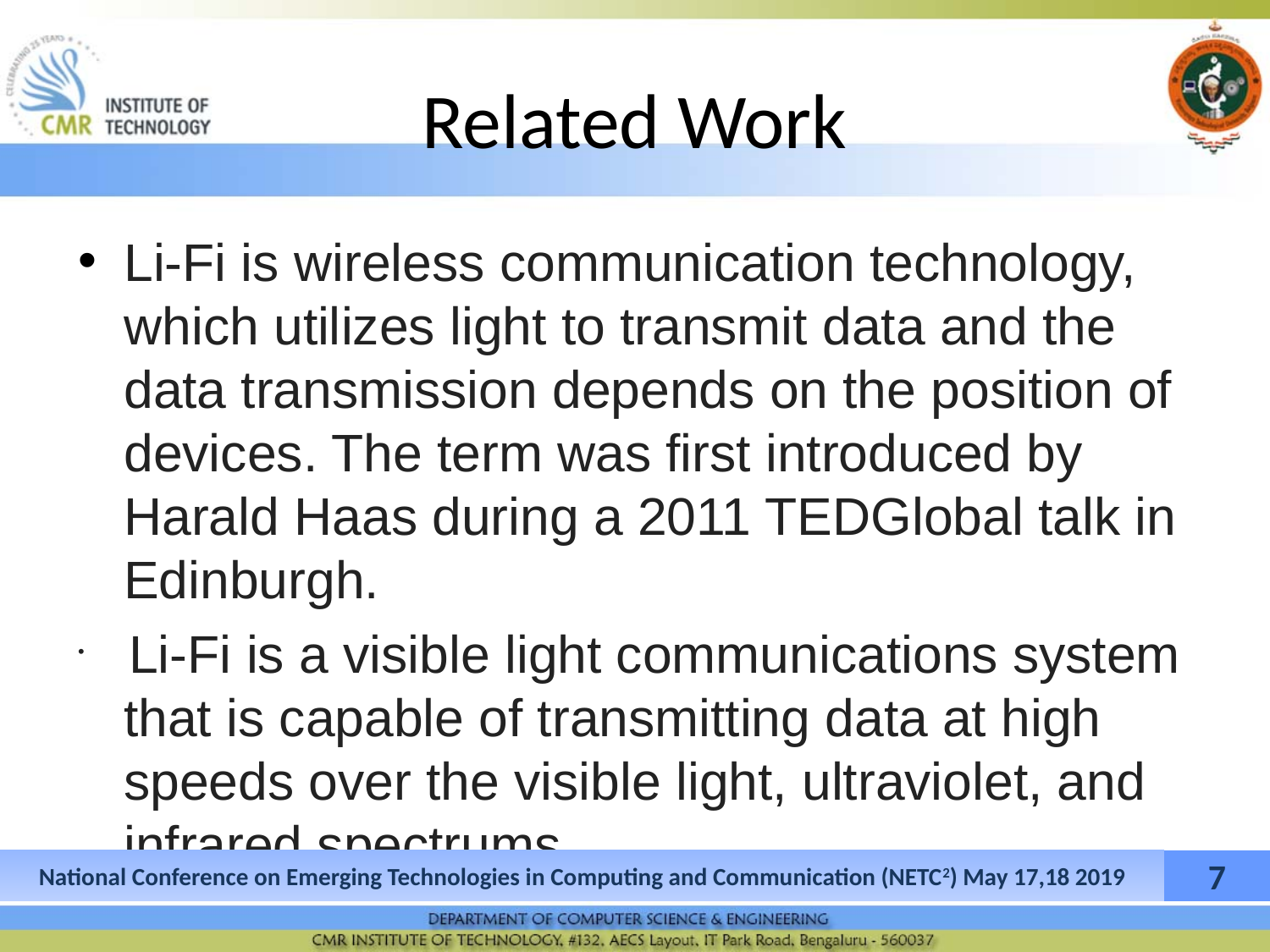

# Related Work
Li-Fi is wireless communication technology, which utilizes light to transmit data and the data transmission depends on the position of devices. The term was first introduced by Harald Haas during a 2011 TEDGlobal talk in Edinburgh.
 Li-Fi is a visible light communications system that is capable of transmitting data at high speeds over the visible light, ultraviolet, and infrared spectrums.
7
National Conference on Emerging Technologies in Computing and Communication (NETC2) May 17,18 2019